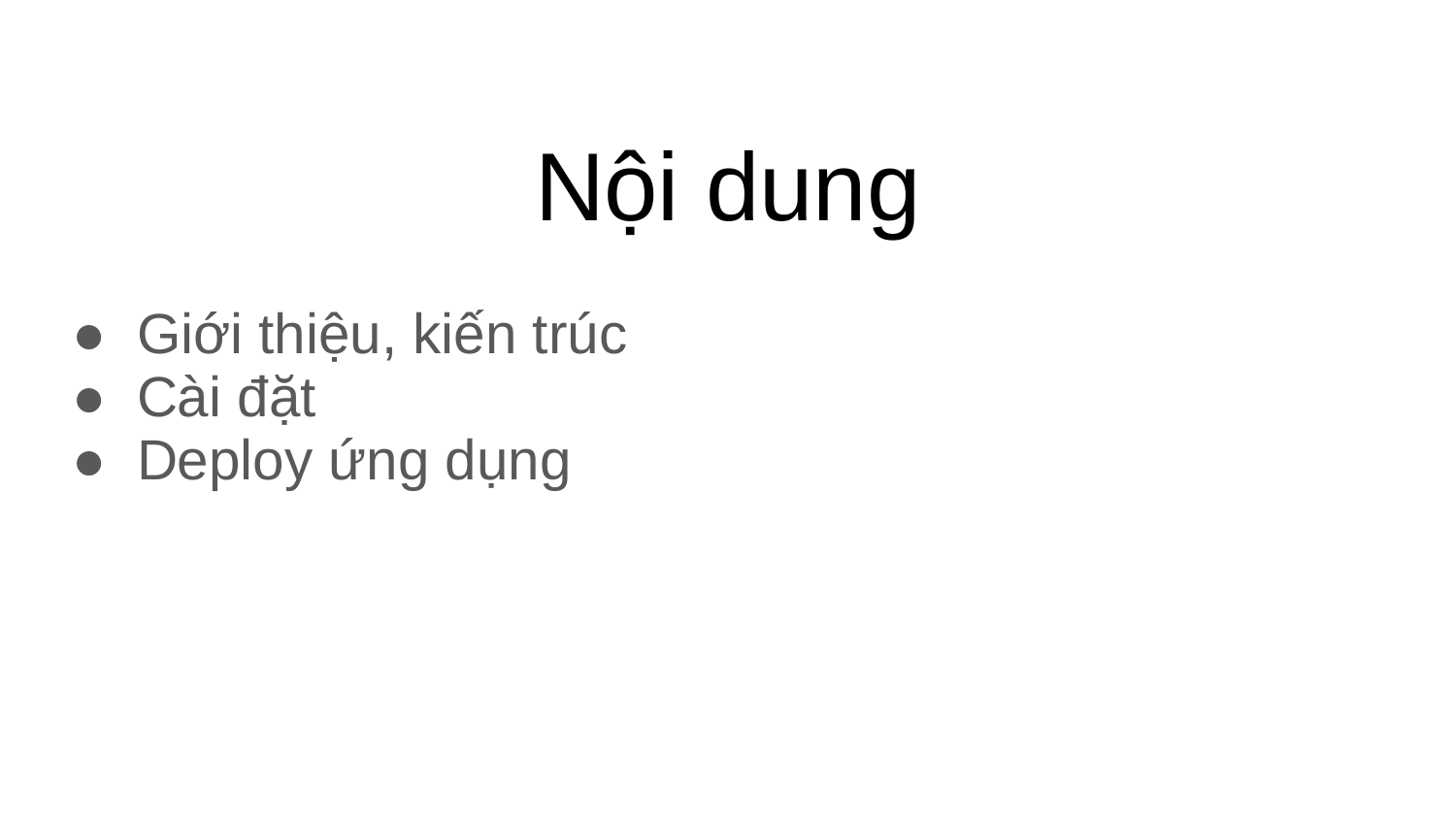

# Nội dung
Giới thiệu, kiến trúc
Cài đặt
Deploy ứng dụng